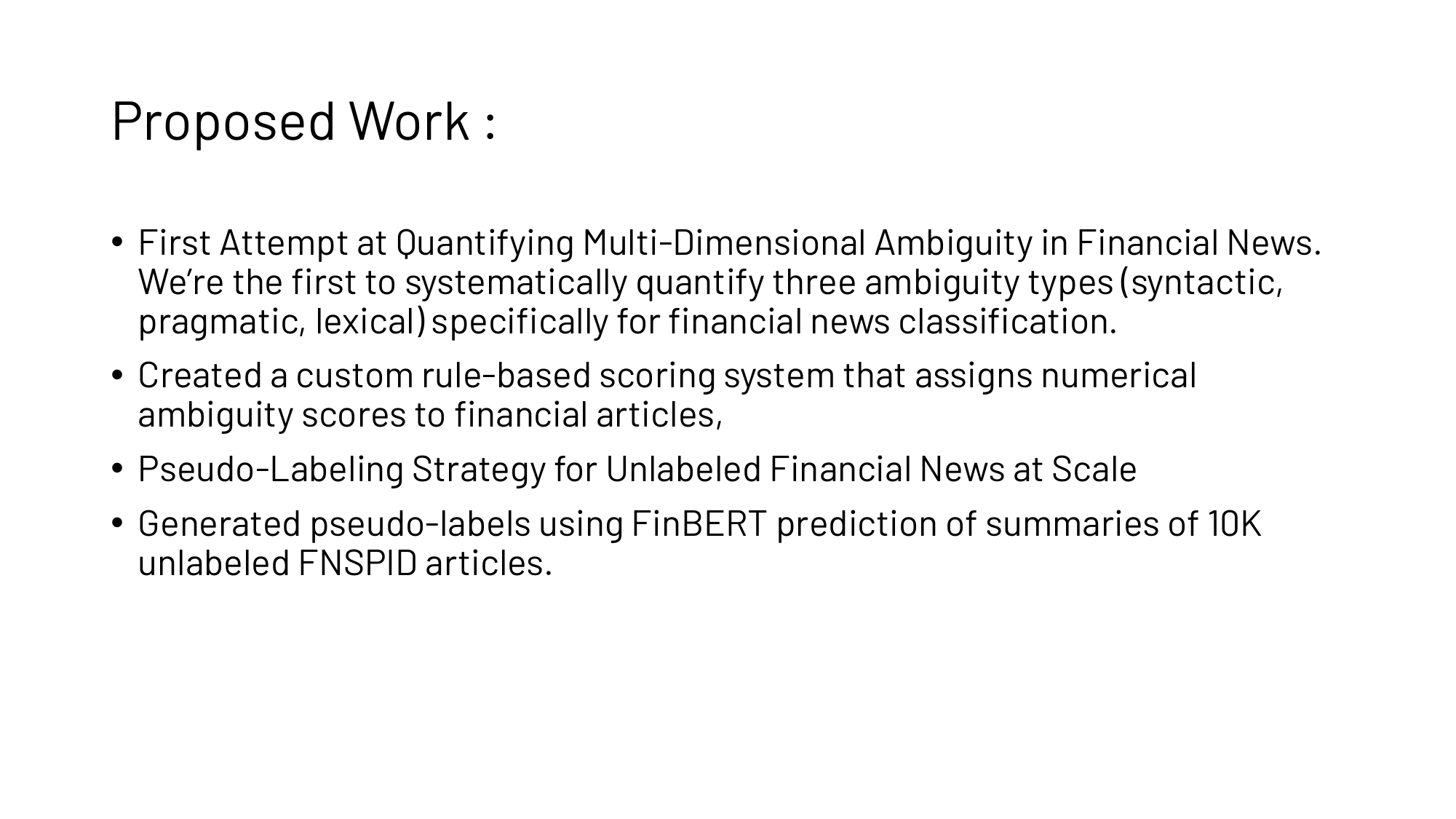

# Proposed Work :
First Attempt at Quantifying Multi-Dimensional Ambiguity in Financial News. We’re the first to systematically quantify three ambiguity types (syntactic, pragmatic, lexical) specifically for financial news classification.
Created a custom rule-based scoring system that assigns numerical ambiguity scores to financial articles,
Pseudo-Labeling Strategy for Unlabeled Financial News at Scale
Generated pseudo-labels using FinBERT prediction of summaries of 10K unlabeled FNSPID articles.